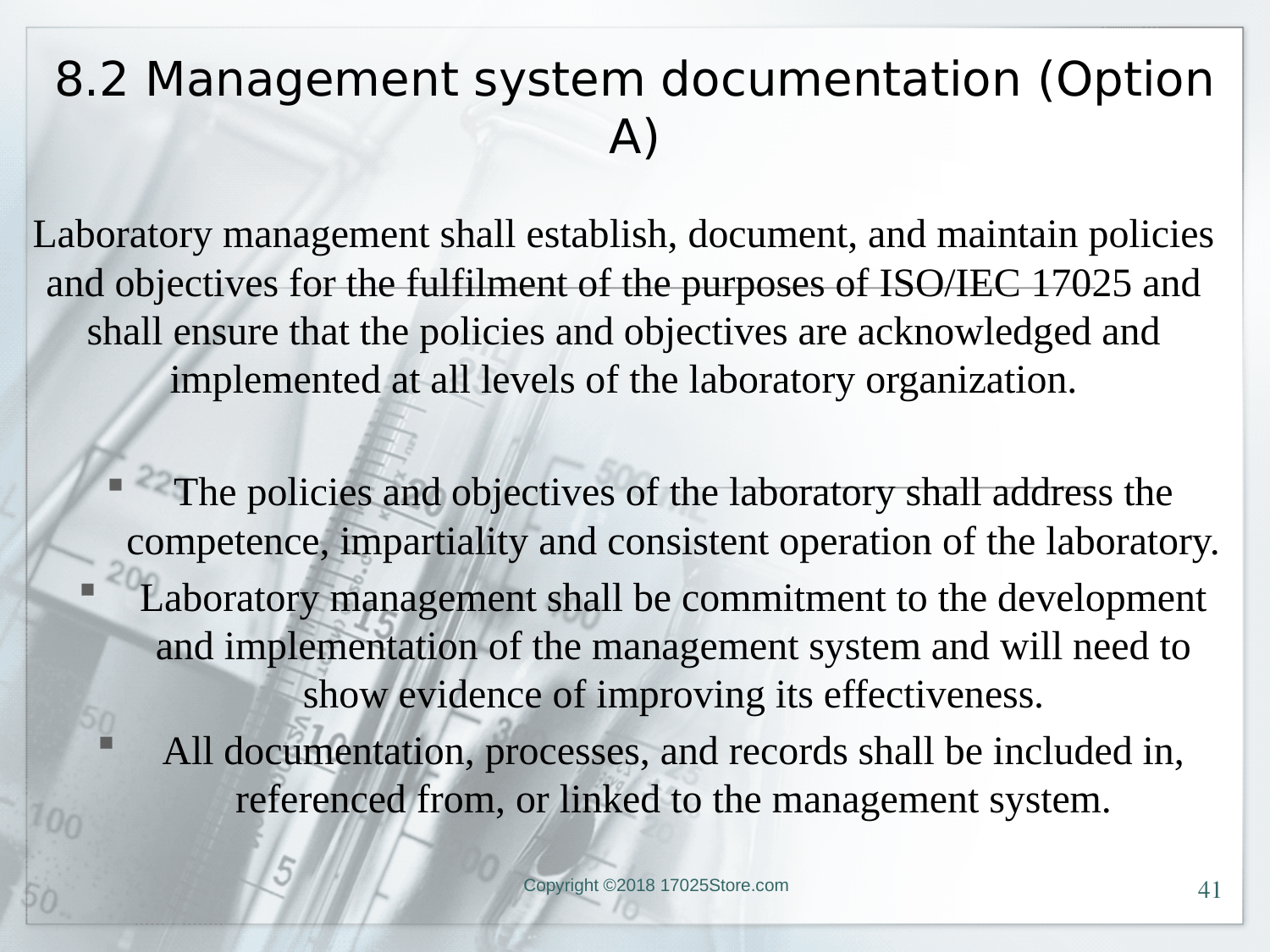

# 8.2 Management system documentation (Option A)
Laboratory management shall establish, document, and maintain policies and objectives for the fulfilment of the purposes of ISO/IEC 17025 and shall ensure that the policies and objectives are acknowledged and implemented at all levels of the laboratory organization.

The policies and objectives of the laboratory shall address the competence, impartiality and consistent operation of the laboratory.
Laboratory management shall be commitment to the development and implementation of the management system and will need to show evidence of improving its effectiveness.
All documentation, processes, and records shall be included in, referenced from, or linked to the management system.
Copyright ©2018 17025Store.com
41